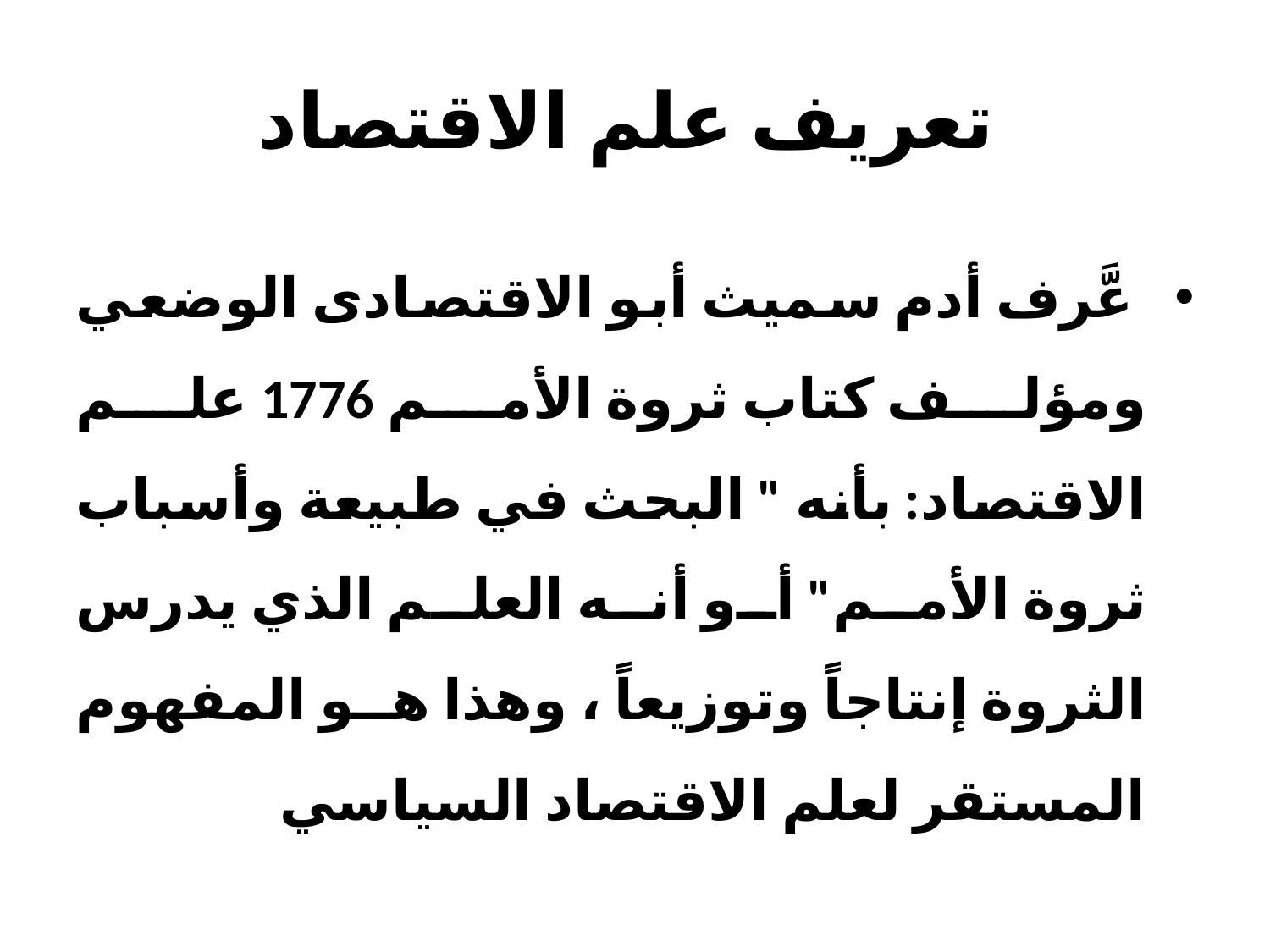

# تعريف علم الاقتصاد
 عَّرف أدم سميث أبو الاقتصادى الوضعي ومؤلف كتاب ثروة الأمم 1776 علم الاقتصاد: بأنه " البحث في طبيعة وأسباب ثروة الأمم" أو أنه العلم الذي يدرس الثروة إنتاجاً وتوزيعاً ، وهذا هو المفهوم المستقر لعلم الاقتصاد السياسي